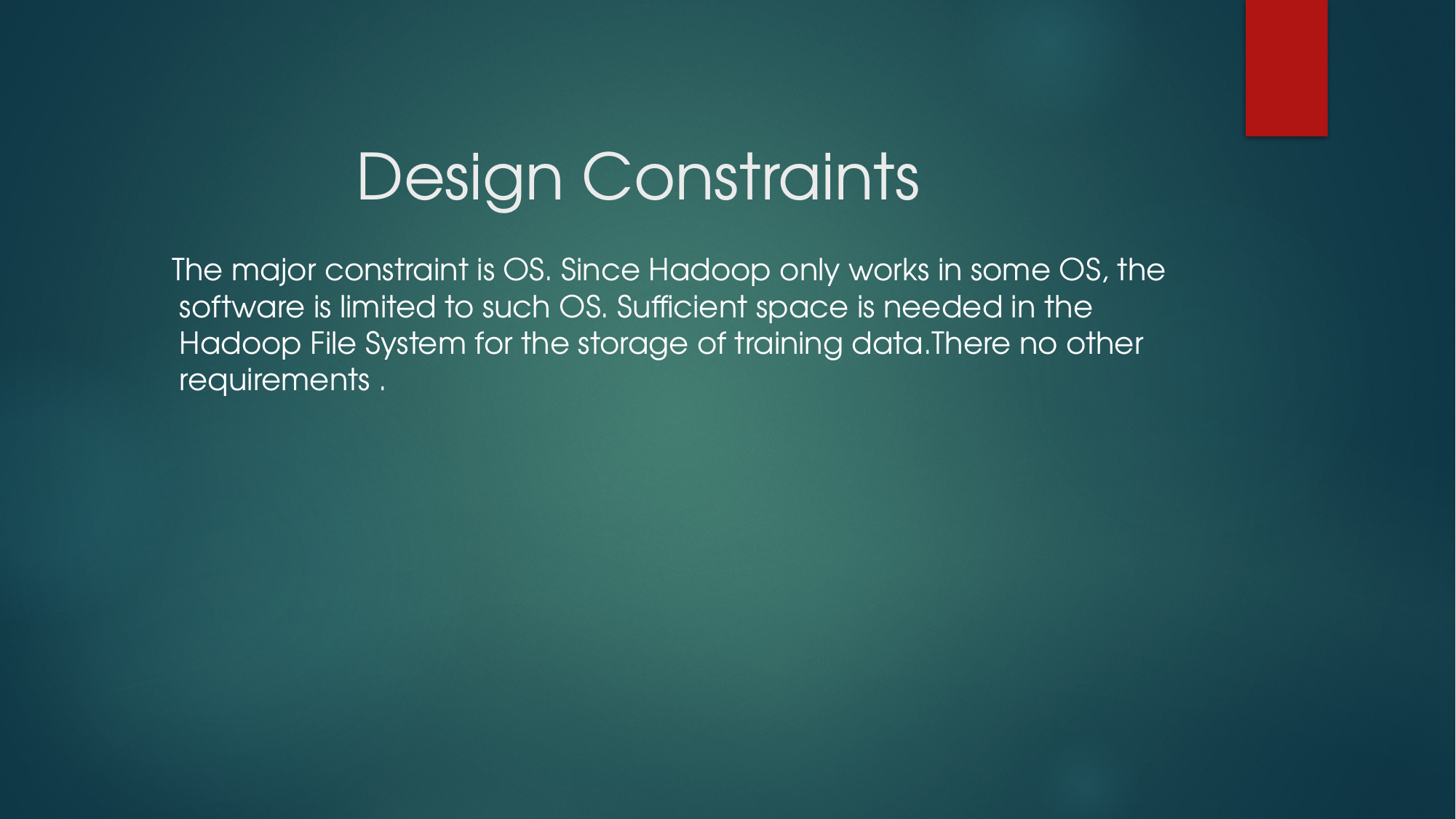

# Design Constraints

    The major constraint is OS. Since Hadoop only works in some OS, the software is limited to such OS. Sufficient space is needed in the Hadoop File System for the storage of training data.There no other requirements .